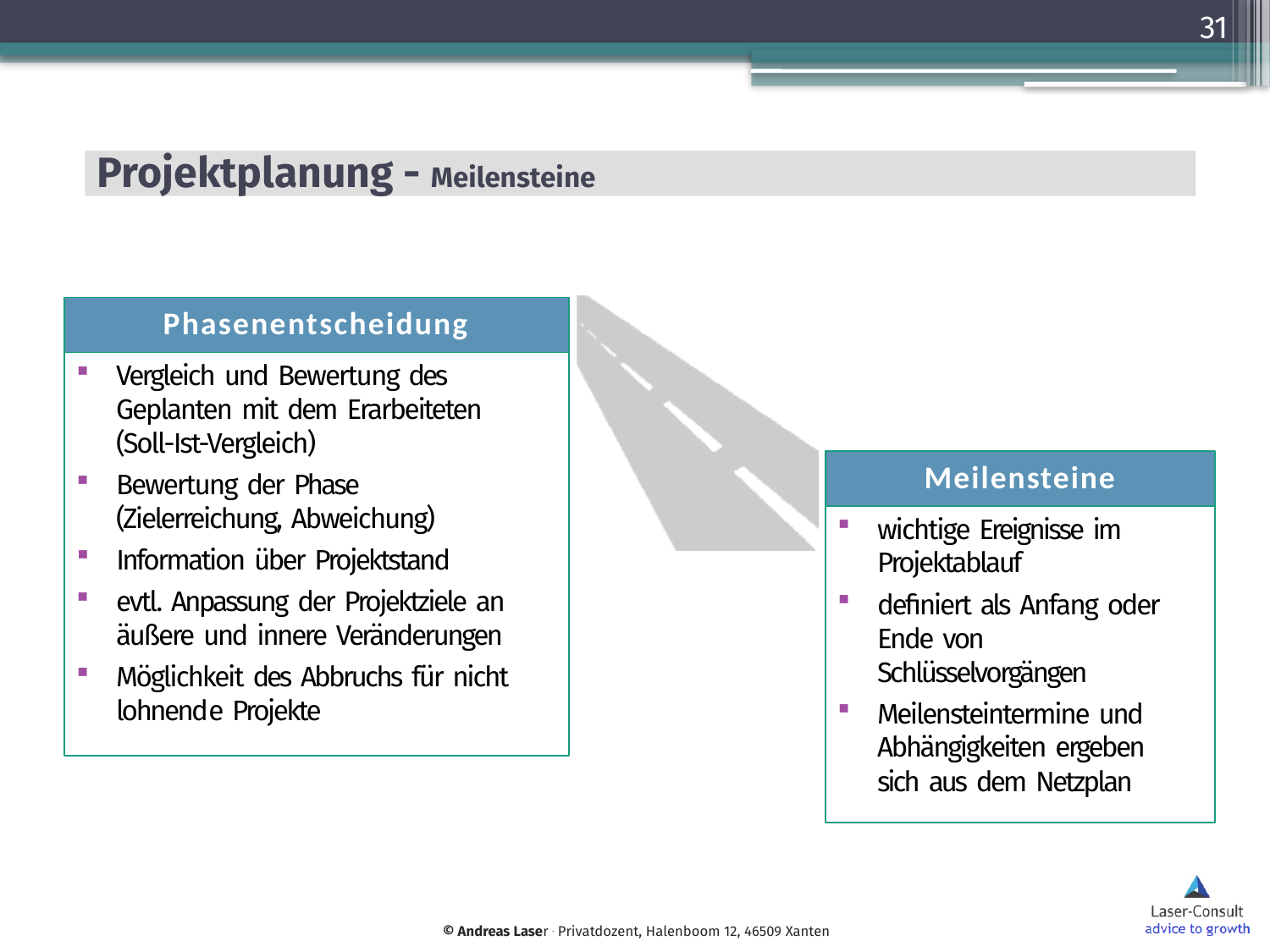

31
# Projektplanung - Meilensteine

Phasenentscheidung

Vergleich und Bewertung des Geplanten mit dem Erarbeiteten (Soll-Ist-Vergleich)
Bewertung der Phase (Zielerreichung, Abweichung)
Information über Projektstand
evtl. Anpassung der Projektziele an äußere und innere Veränderungen
Möglichkeit des Abbruchs für nicht lohnende Projekte

Meilensteine

wichtige Ereignisse im Projektablauf
definiert als Anfang oder Ende von Schlüsselvorgängen
Meilensteintermine und Abhängigkeiten ergeben sich aus dem Netzplan